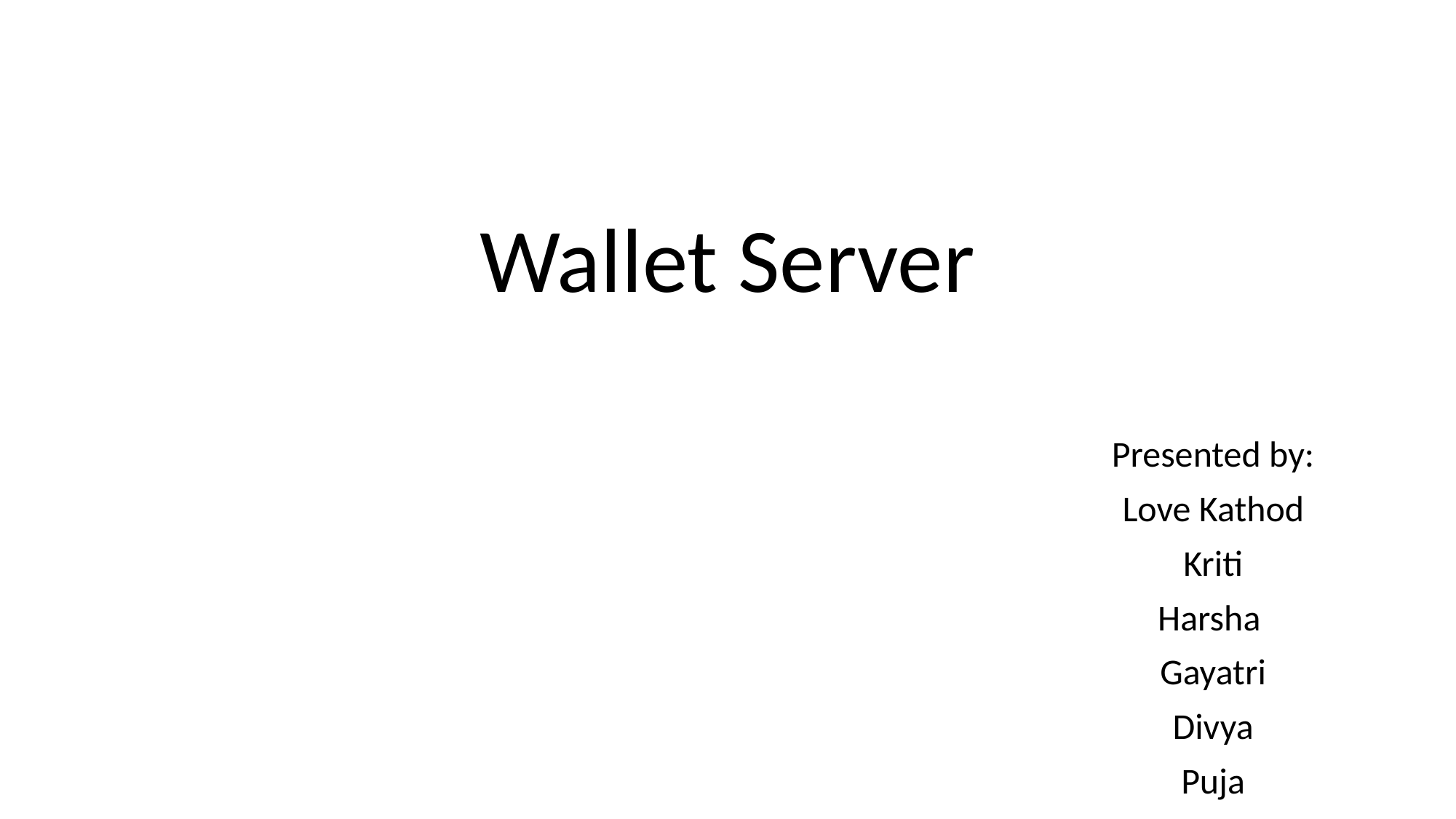

# Wallet Server
Presented by:
Love Kathod
Kriti
Harsha
Gayatri
Divya
Puja